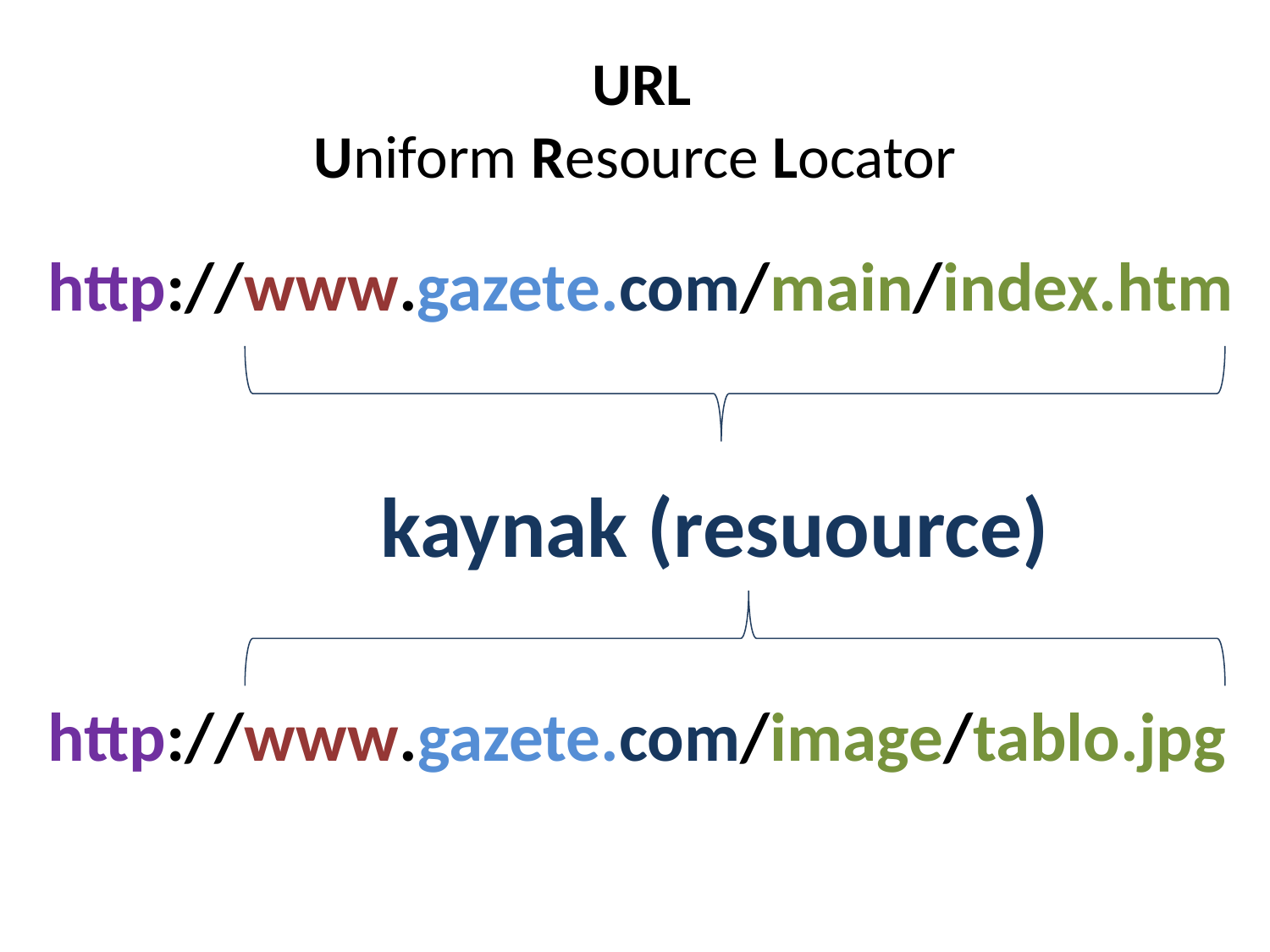

# URL Uniform Resource Locator

http://www.gazete.com/main/index.htm

kaynak (resuource)

http://www.gazete.com/image/tablo.jpg